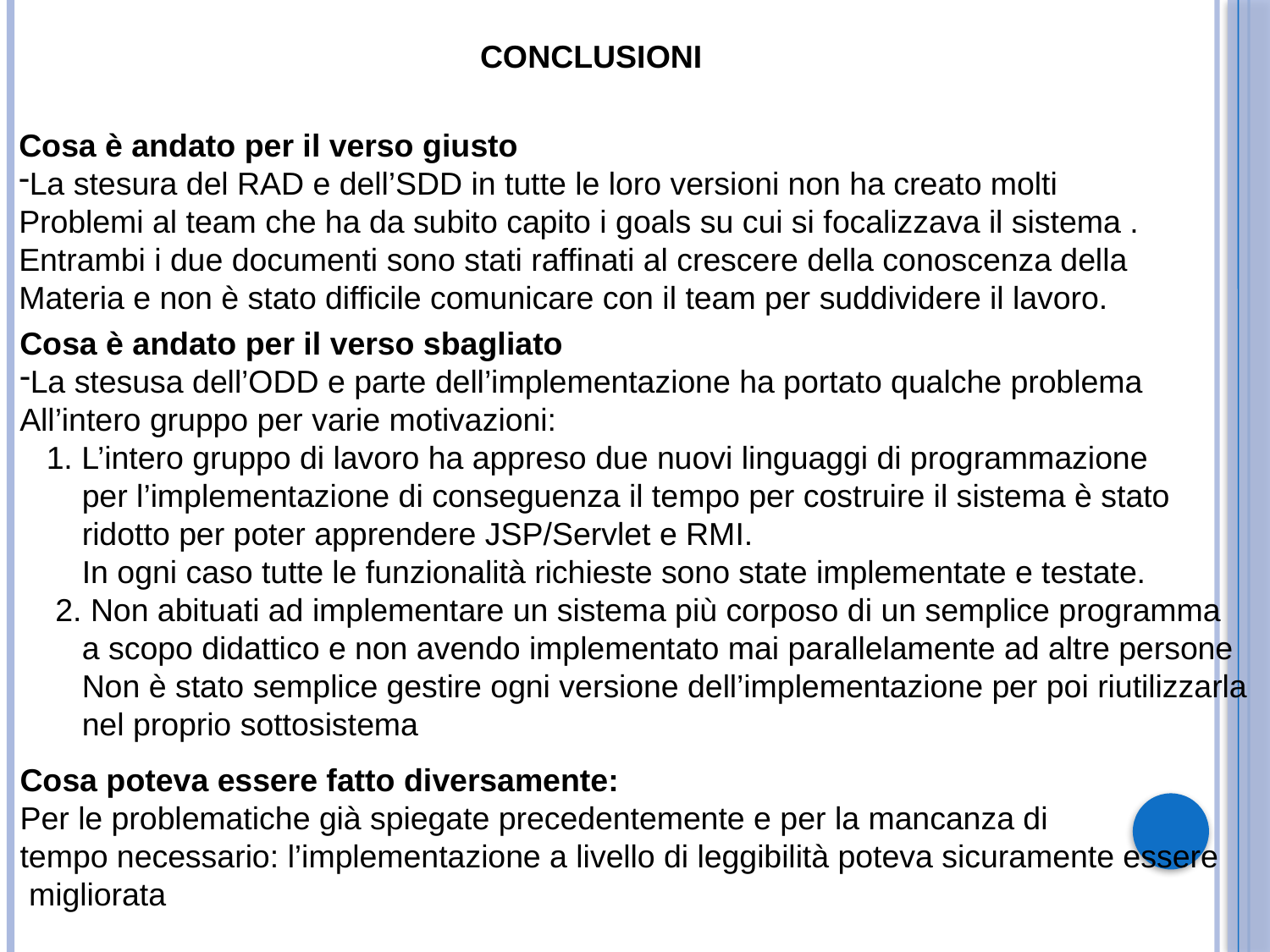

CONCLUSIONI
Cosa è andato per il verso giusto
La stesura del RAD e dell’SDD in tutte le loro versioni non ha creato molti
Problemi al team che ha da subito capito i goals su cui si focalizzava il sistema .
Entrambi i due documenti sono stati raffinati al crescere della conoscenza della
Materia e non è stato difficile comunicare con il team per suddividere il lavoro.

Cosa è andato per il verso sbagliato
La stesusa dell’ODD e parte dell’implementazione ha portato qualche problema
All’intero gruppo per varie motivazioni:
   1. L’intero gruppo di lavoro ha appreso due nuovi linguaggi di programmazione
       per l’implementazione di conseguenza il tempo per costruire il sistema è stato
       ridotto per poter apprendere JSP/Servlet e RMI.
       In ogni caso tutte le funzionalità richieste sono state implementate e testate.
    2. Non abituati ad implementare un sistema più corposo di un semplice programma
       a scopo didattico e non avendo implementato mai parallelamente ad altre persone
       Non è stato semplice gestire ogni versione dell’implementazione per poi riutilizzarla
       nel proprio sottosistema

Cosa poteva essere fatto diversamente:
Per le problematiche già spiegate precedentemente e per la mancanza di
tempo necessario: l’implementazione a livello di leggibilità poteva sicuramente essere
 migliorata